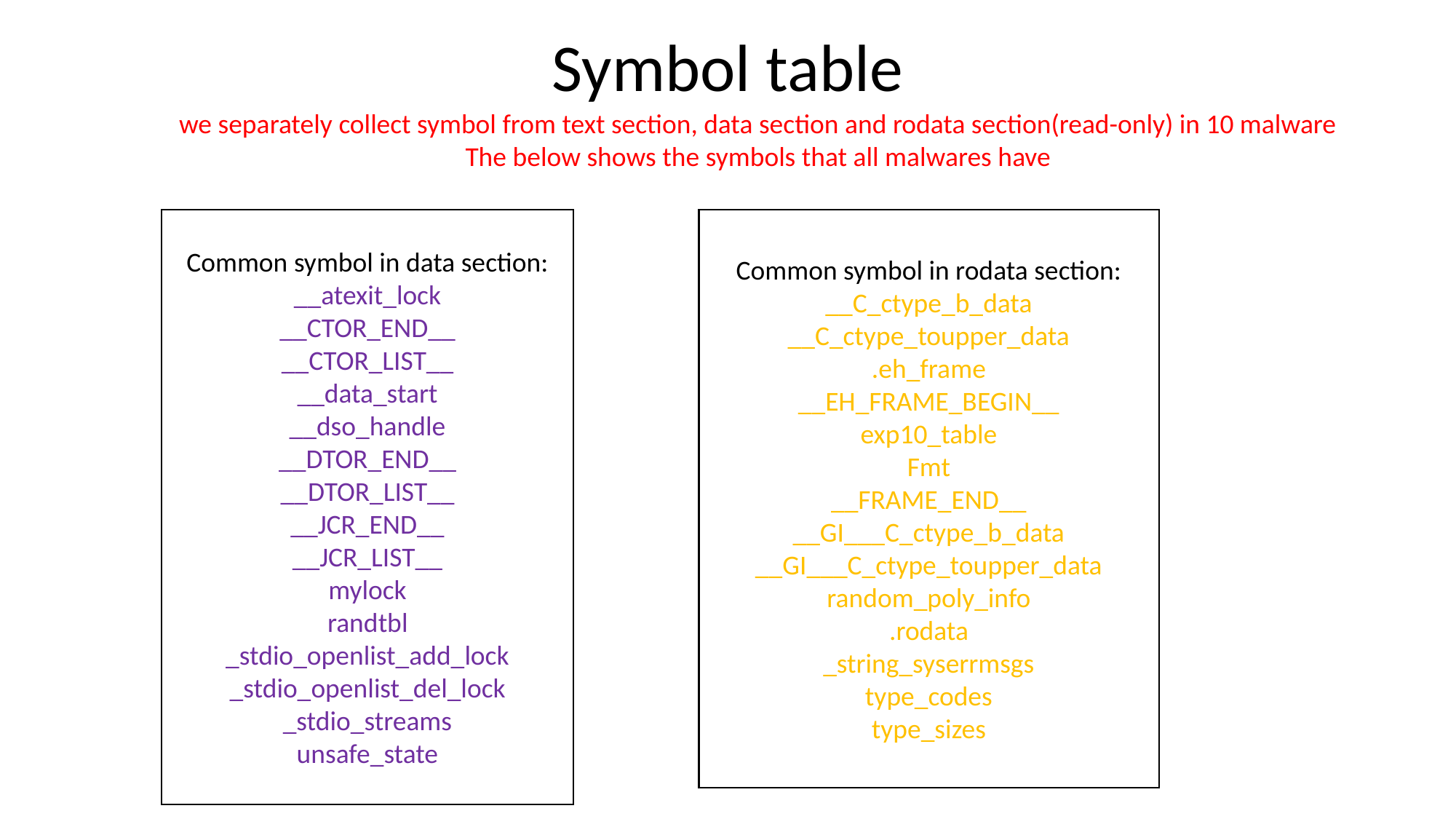

# Symbol table
we separately collect symbol from text section, data section and rodata section(read-only) in 10 malware
The below shows the symbols that all malwares have
Common symbol in data section:
__atexit_lock
__CTOR_END__
__CTOR_LIST__
__data_start
__dso_handle
__DTOR_END__
__DTOR_LIST__
__JCR_END__
__JCR_LIST__
mylock
randtbl
_stdio_openlist_add_lock
_stdio_openlist_del_lock
_stdio_streams
unsafe_state
Common symbol in rodata section:
__C_ctype_b_data
__C_ctype_toupper_data
.eh_frame
__EH_FRAME_BEGIN__
exp10_table
Fmt
__FRAME_END__
__GI___C_ctype_b_data
__GI___C_ctype_toupper_data
random_poly_info
.rodata
_string_syserrmsgs
type_codes
type_sizes